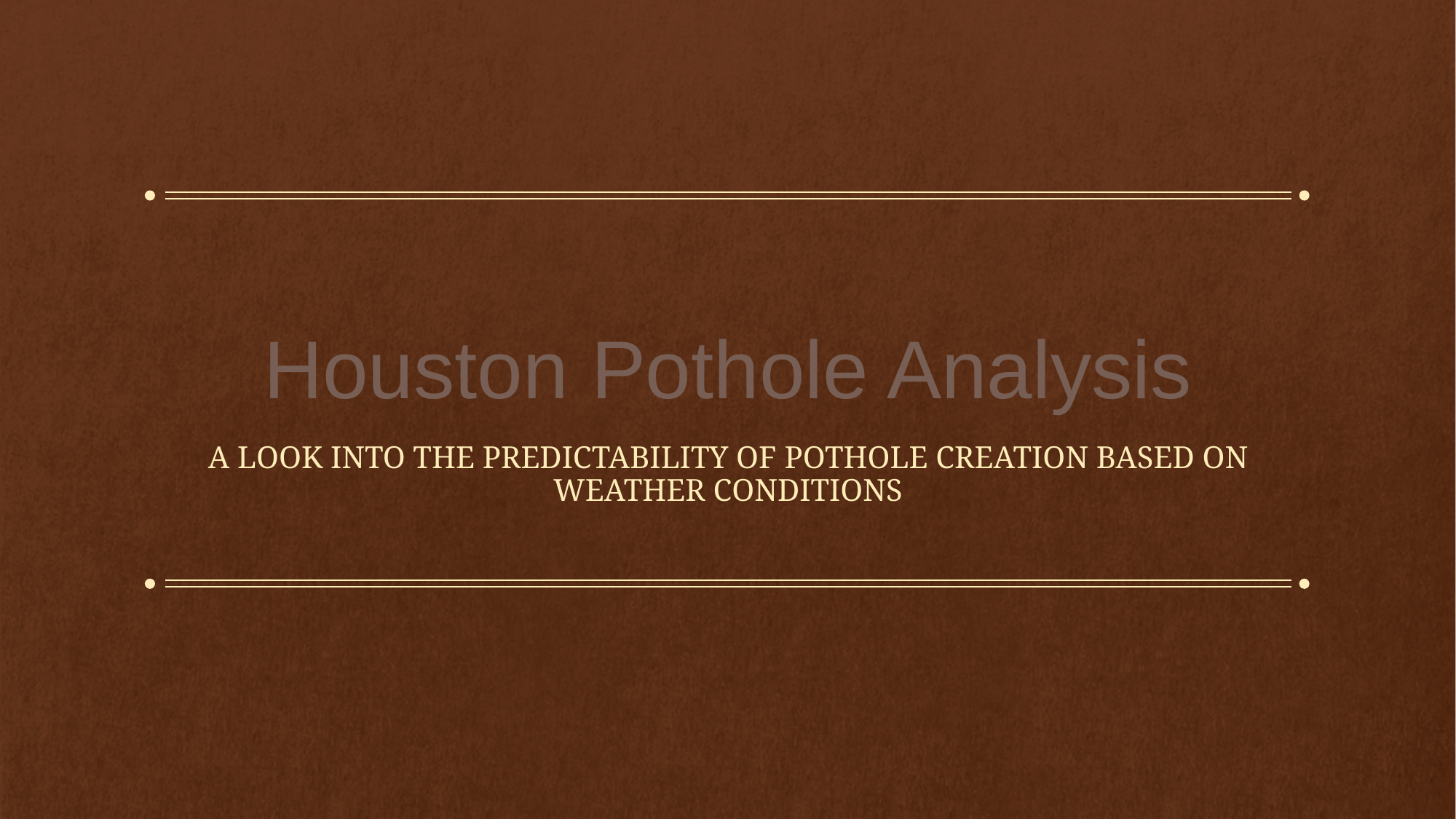

# Houston Pothole Analysis
A LOOK INTO THE PREDICTABILITY OF POTHOLE CREATION BASED ON WEATHER CONDITIONS